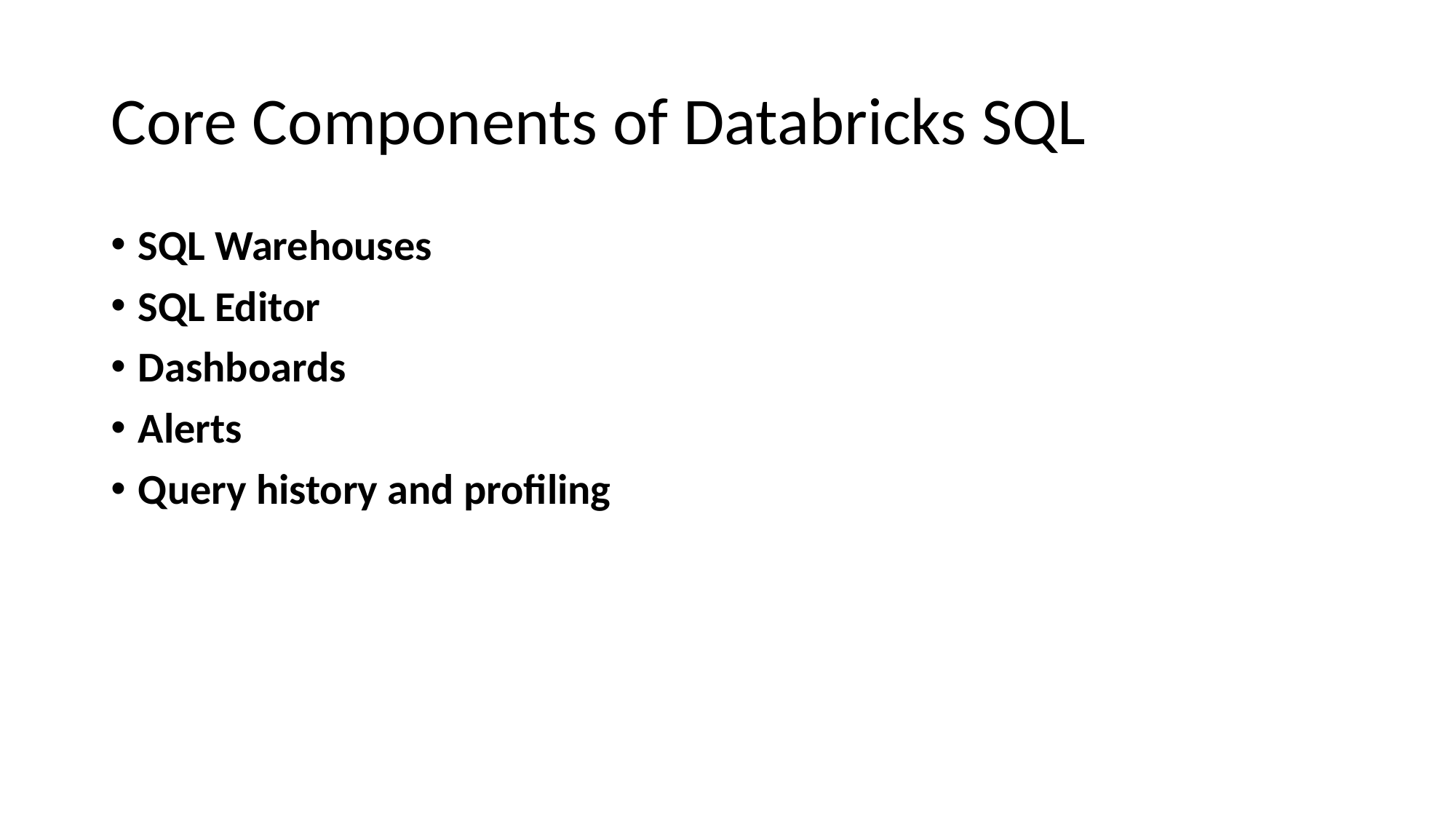

# Core Components of Databricks SQL
SQL Warehouses
SQL Editor
Dashboards
Alerts
Query history and profiling